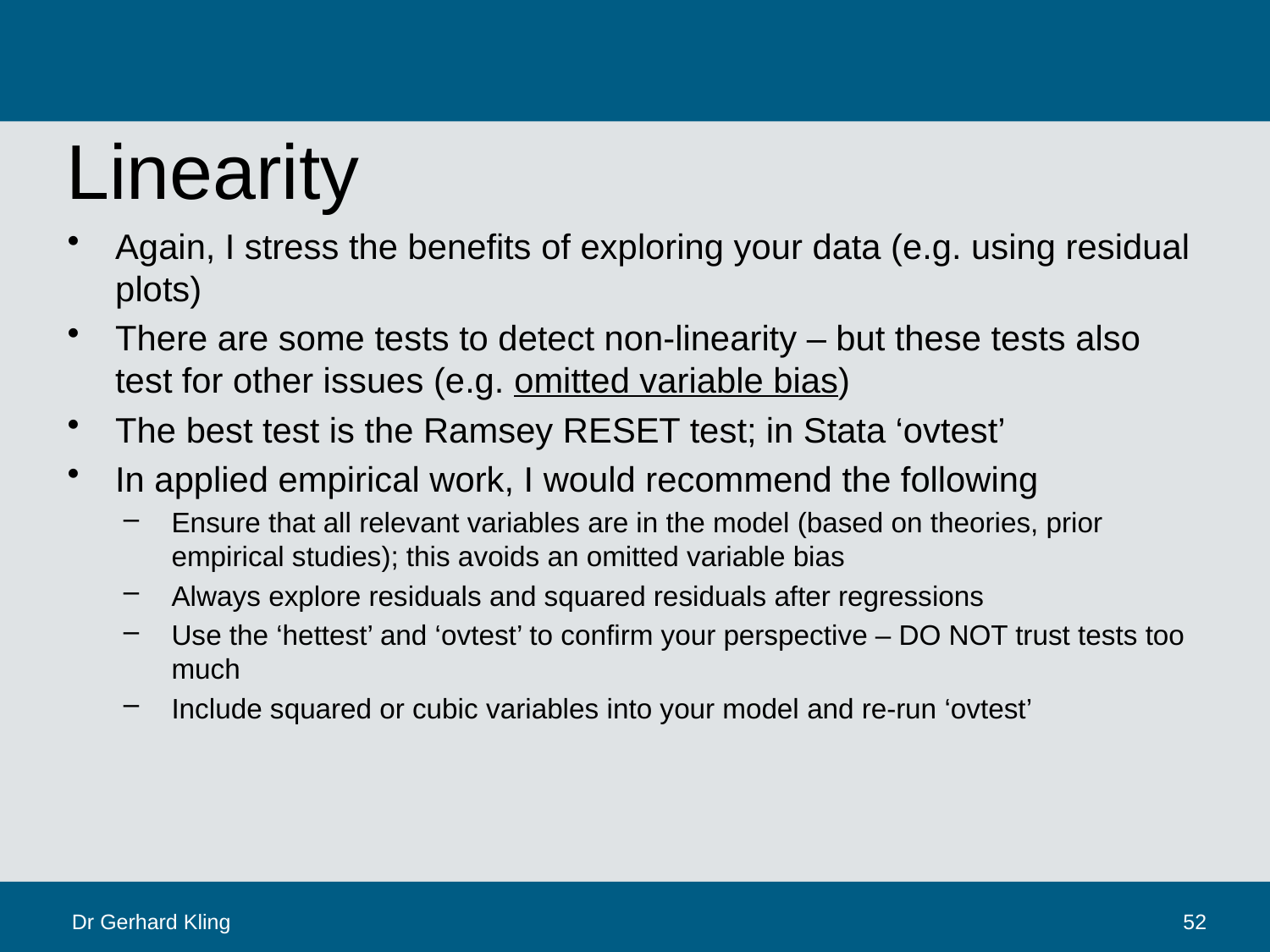

# Linearity
Again, I stress the benefits of exploring your data (e.g. using residual plots)
There are some tests to detect non-linearity – but these tests also test for other issues (e.g. omitted variable bias)
The best test is the Ramsey RESET test; in Stata ‘ovtest’
In applied empirical work, I would recommend the following
Ensure that all relevant variables are in the model (based on theories, prior empirical studies); this avoids an omitted variable bias
Always explore residuals and squared residuals after regressions
Use the ‘hettest’ and ‘ovtest’ to confirm your perspective – DO NOT trust tests too much
Include squared or cubic variables into your model and re-run ‘ovtest’
Dr Gerhard Kling
52